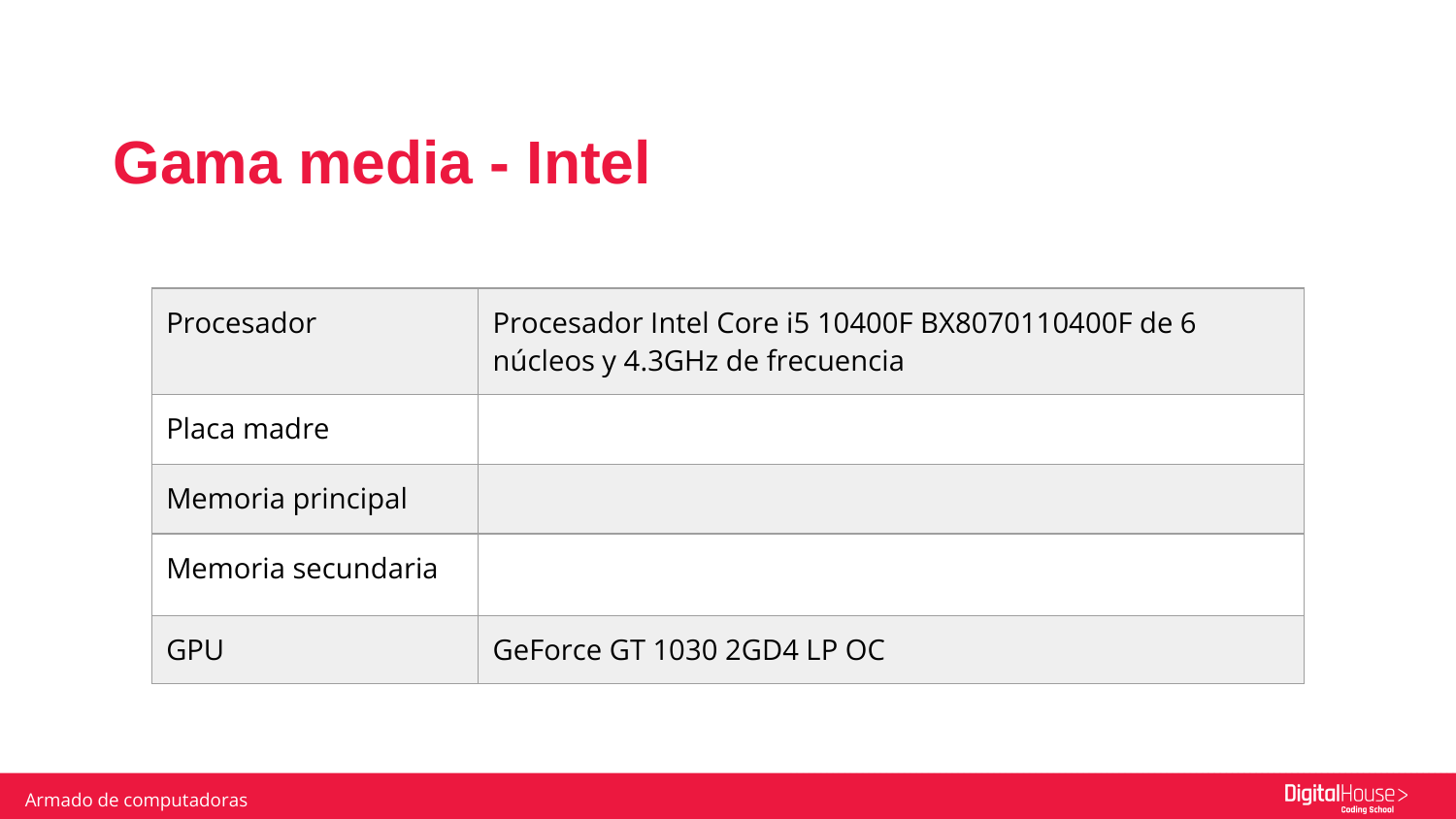

Gama media - Intel

| Procesador | Procesador Intel Core i5 10400F BX8070110400F de 6 núcleos y 4.3GHz de frecuencia |
| --- | --- |
| Placa madre |  |
| Memoria principal |  |
| Memoria secundaria |  |
| GPU | GeForce GT 1030 2GD4 LP OC |